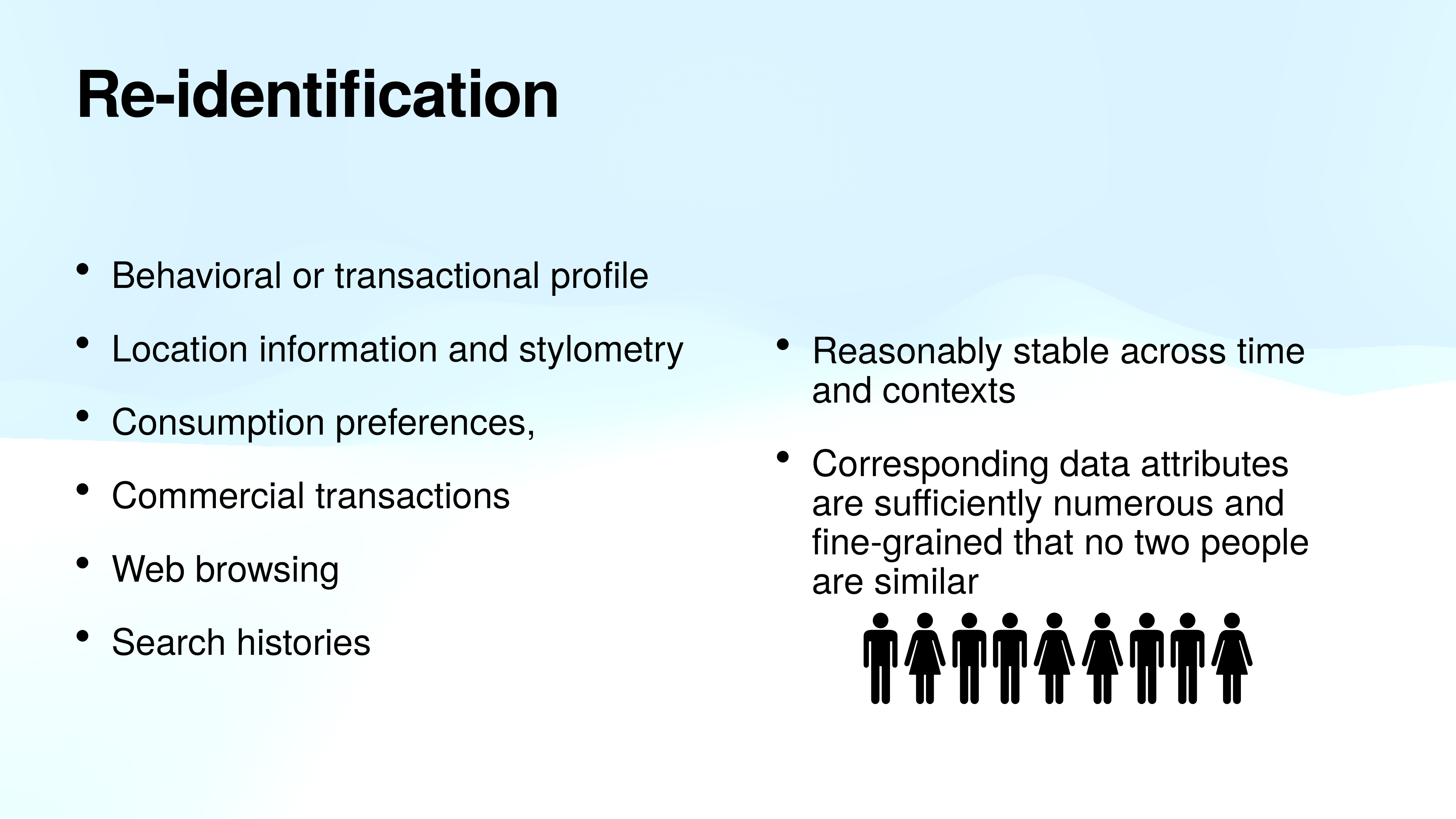

# Re-identification

Reasonably stable across time and contexts
Corresponding data attributes are sufficiently numerous and fine-grained that no two people are similar
Behavioral or transactional profile
Location information and stylometry
Consumption preferences,
Commercial transactions
Web browsing
Search histories